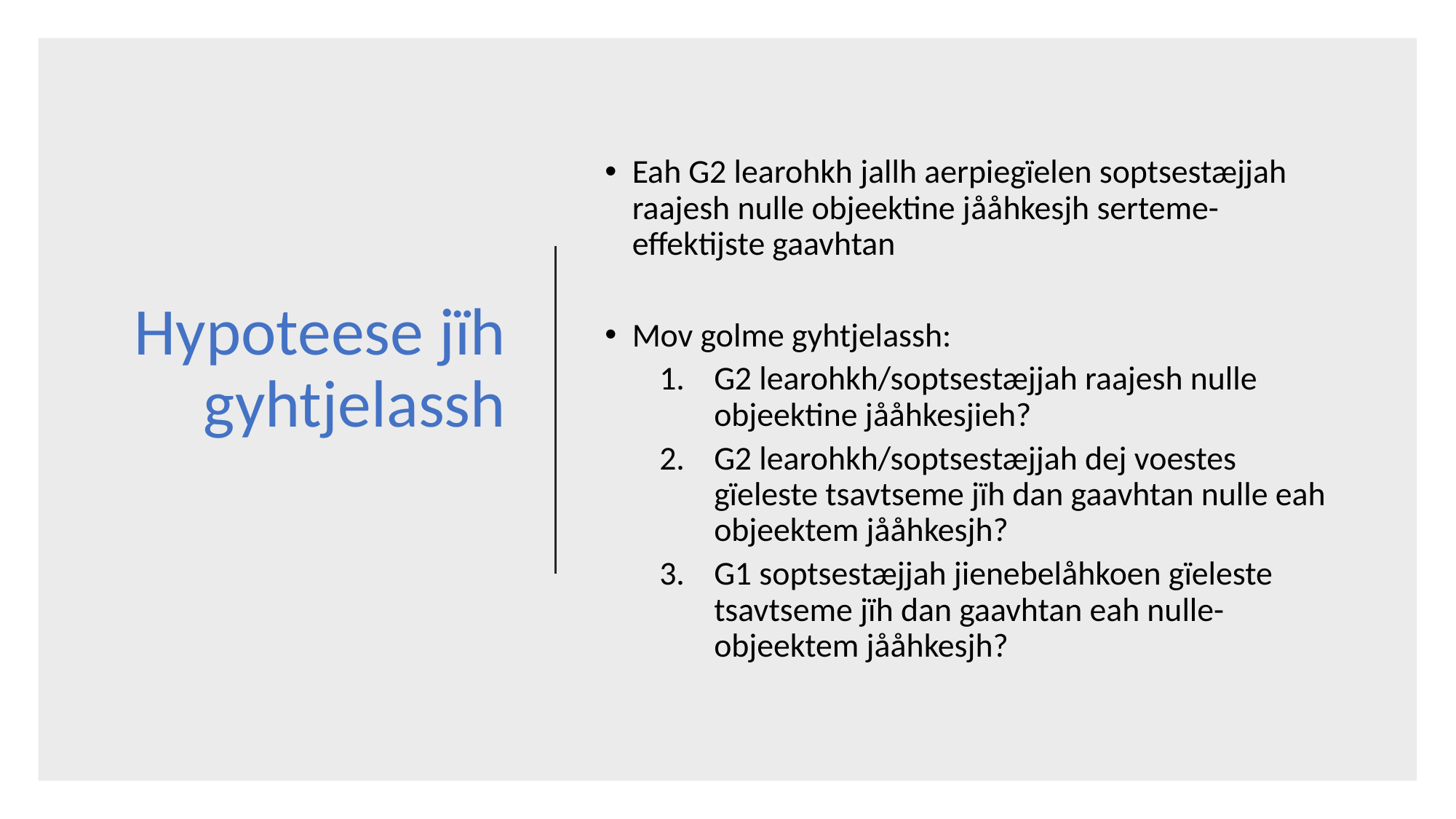

# Hypoteese jïh gyhtjelassh
Eah G2 learohkh jallh aerpiegïelen soptsestæjjah raajesh nulle objeektine jååhkesjh serteme-effektijste gaavhtan
Mov golme gyhtjelassh:
G2 learohkh/soptsestæjjah raajesh nulle objeektine jååhkesjieh?
G2 learohkh/soptsestæjjah dej voestes gïeleste tsavtseme jïh dan gaavhtan nulle eah objeektem jååhkesjh?
G1 soptsestæjjah jienebelåhkoen gïeleste tsavtseme jïh dan gaavhtan eah nulle-objeektem jååhkesjh?